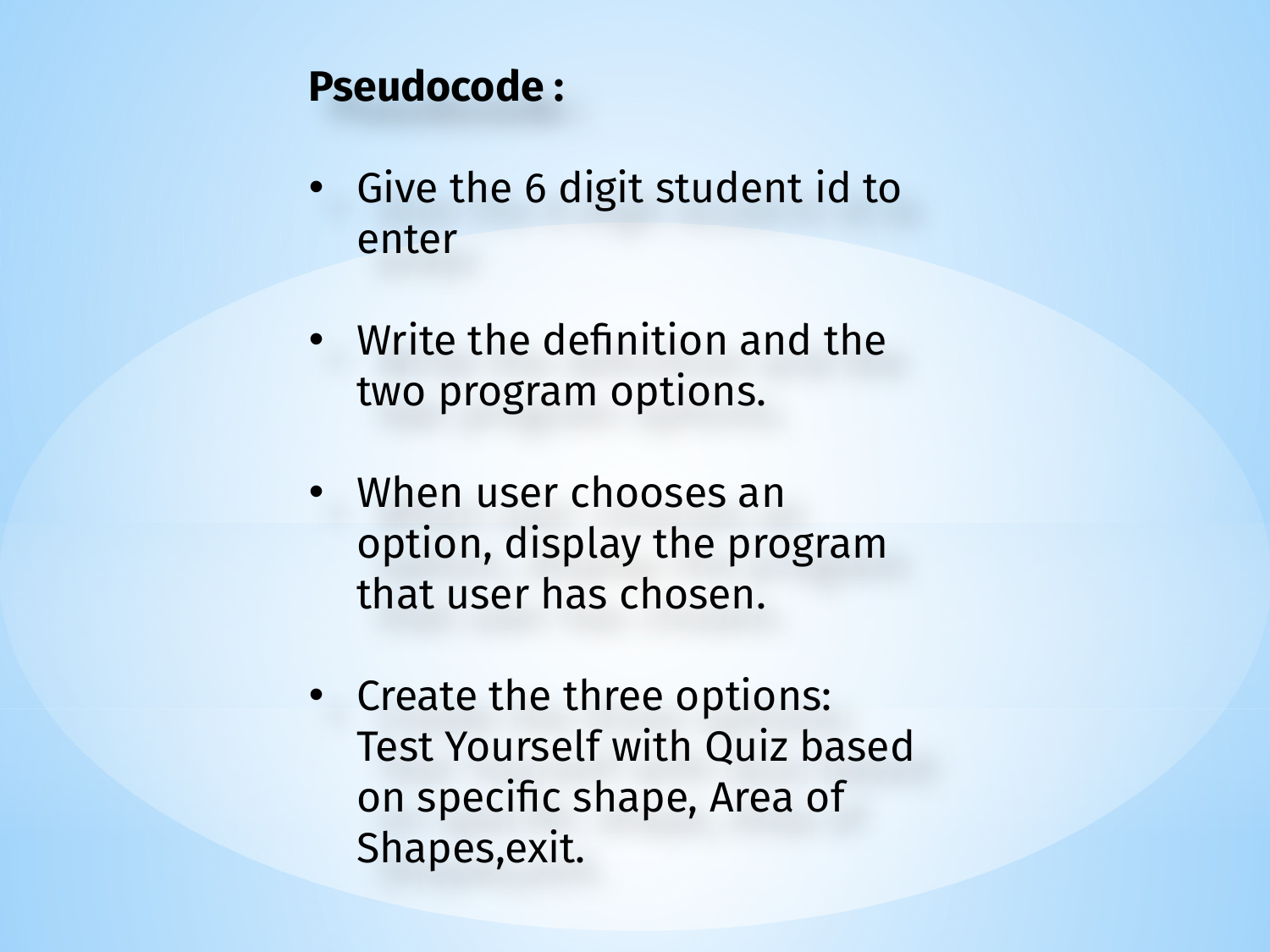

Pseudocode :

Give the 6 digit student id to enter

Write the definition and the two program options.

When user chooses an option, display the program that user has chosen.

Create the three options: Test Yourself with Quiz based on specific shape, Area of Shapes,exit.